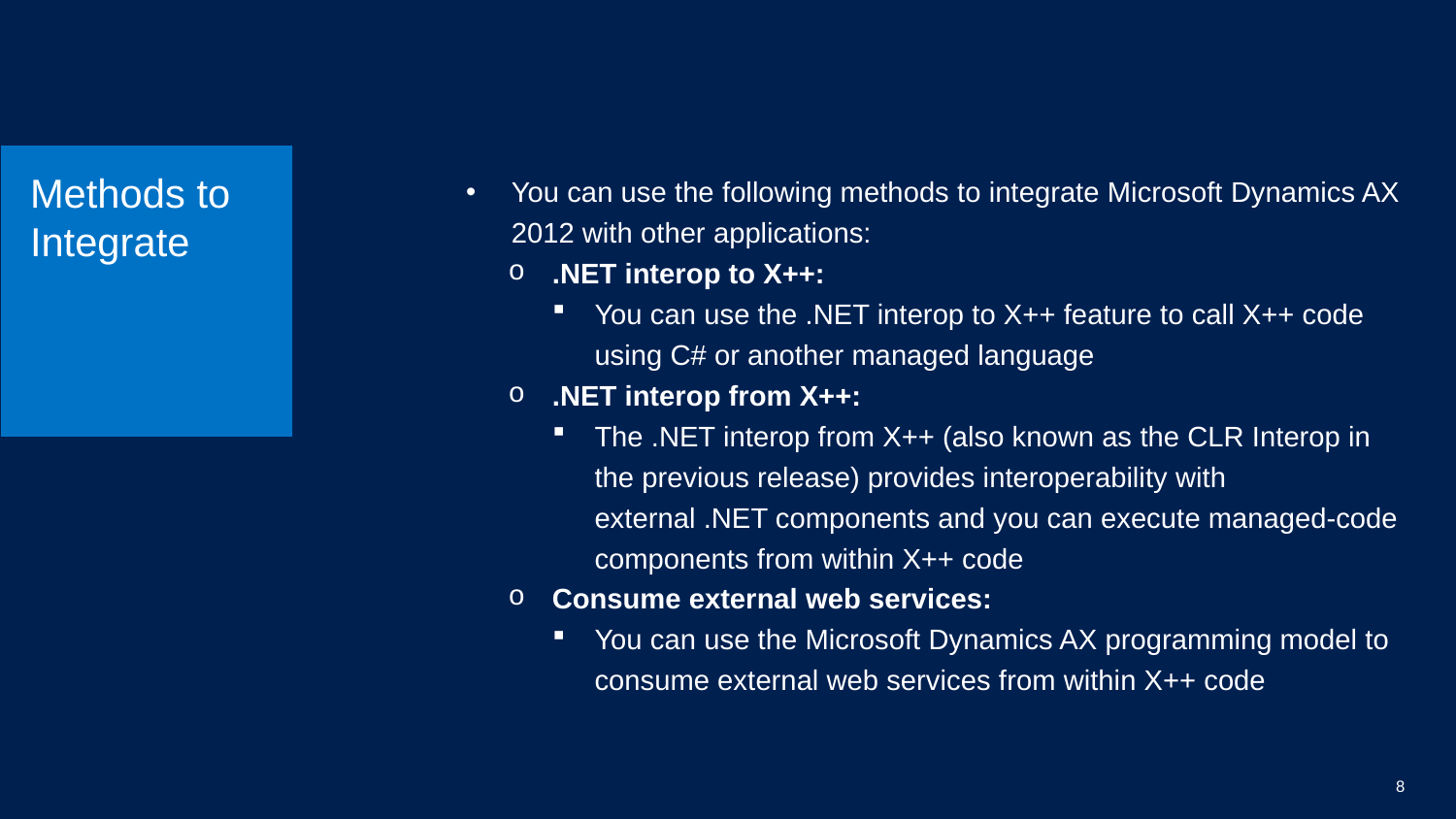

# Methods to Integrate
You can use the following methods to integrate Microsoft Dynamics AX 2012 with other applications:
.NET interop to X++:
You can use the .NET interop to X++ feature to call X++ code using C# or another managed language
.NET interop from X++:
The .NET interop from X++ (also known as the CLR Interop in the previous release) provides interoperability with external .NET components and you can execute managed-code components from within X++ code
Consume external web services:
You can use the Microsoft Dynamics AX programming model to consume external web services from within X++ code
8